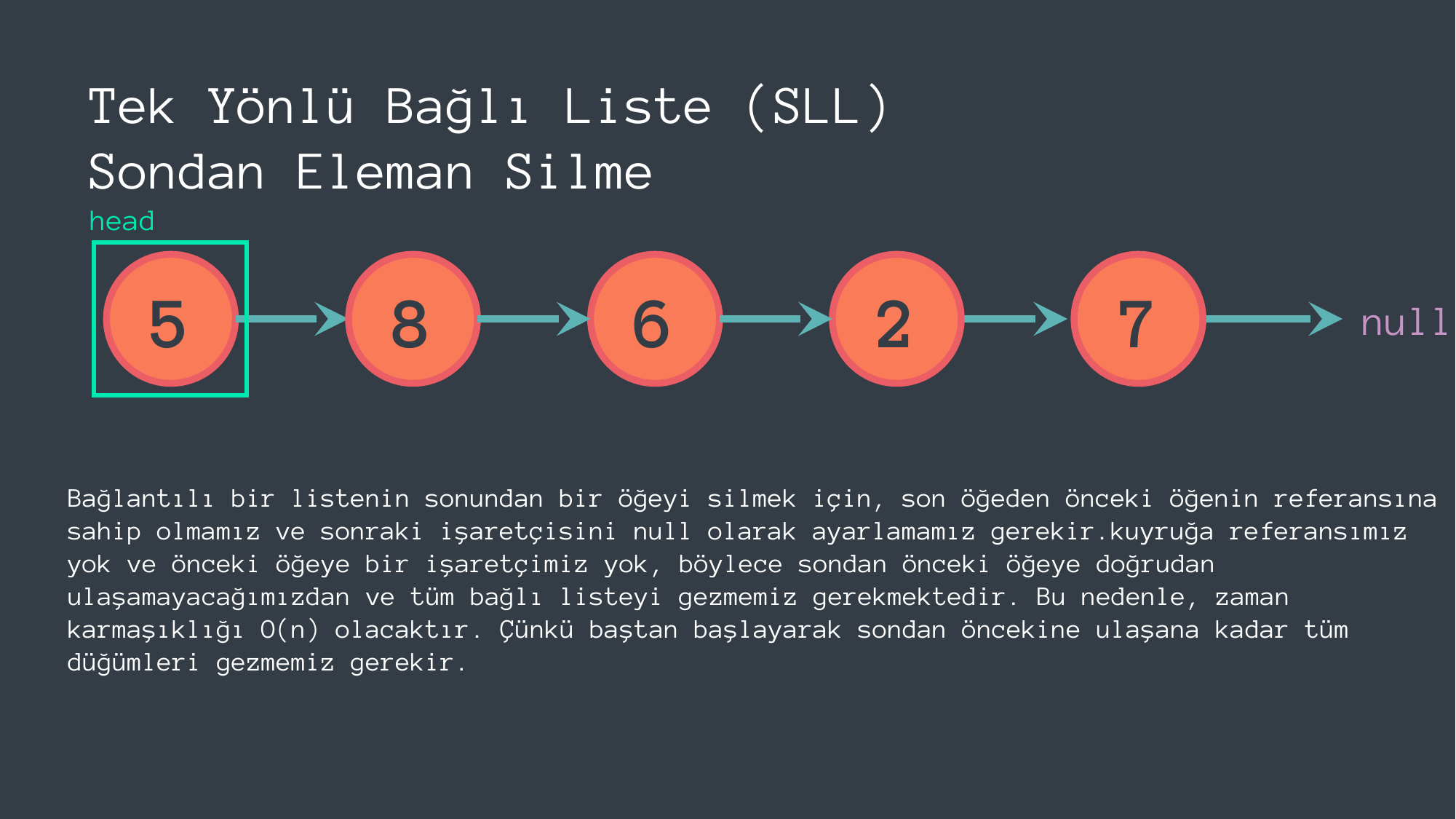

Tek Yönlü Bağlı Liste (SLL)
Sondan Eleman Silme
head

5
8
6
2
7
null
Bağlantılı bir listenin sonundan bir öğeyi silmek için, son öğeden önceki öğenin referansına sahip olmamız ve sonraki işaretçisini null olarak ayarlamamız gerekir.kuyruğa referansımız yok ve önceki öğeye bir işaretçimiz yok, böylece sondan önceki öğeye doğrudan ulaşamayacağımızdan ve tüm bağlı listeyi gezmemiz gerekmektedir. Bu nedenle, zaman karmaşıklığı O(n) olacaktır. Çünkü baştan başlayarak sondan öncekine ulaşana kadar tüm düğümleri gezmemiz gerekir.